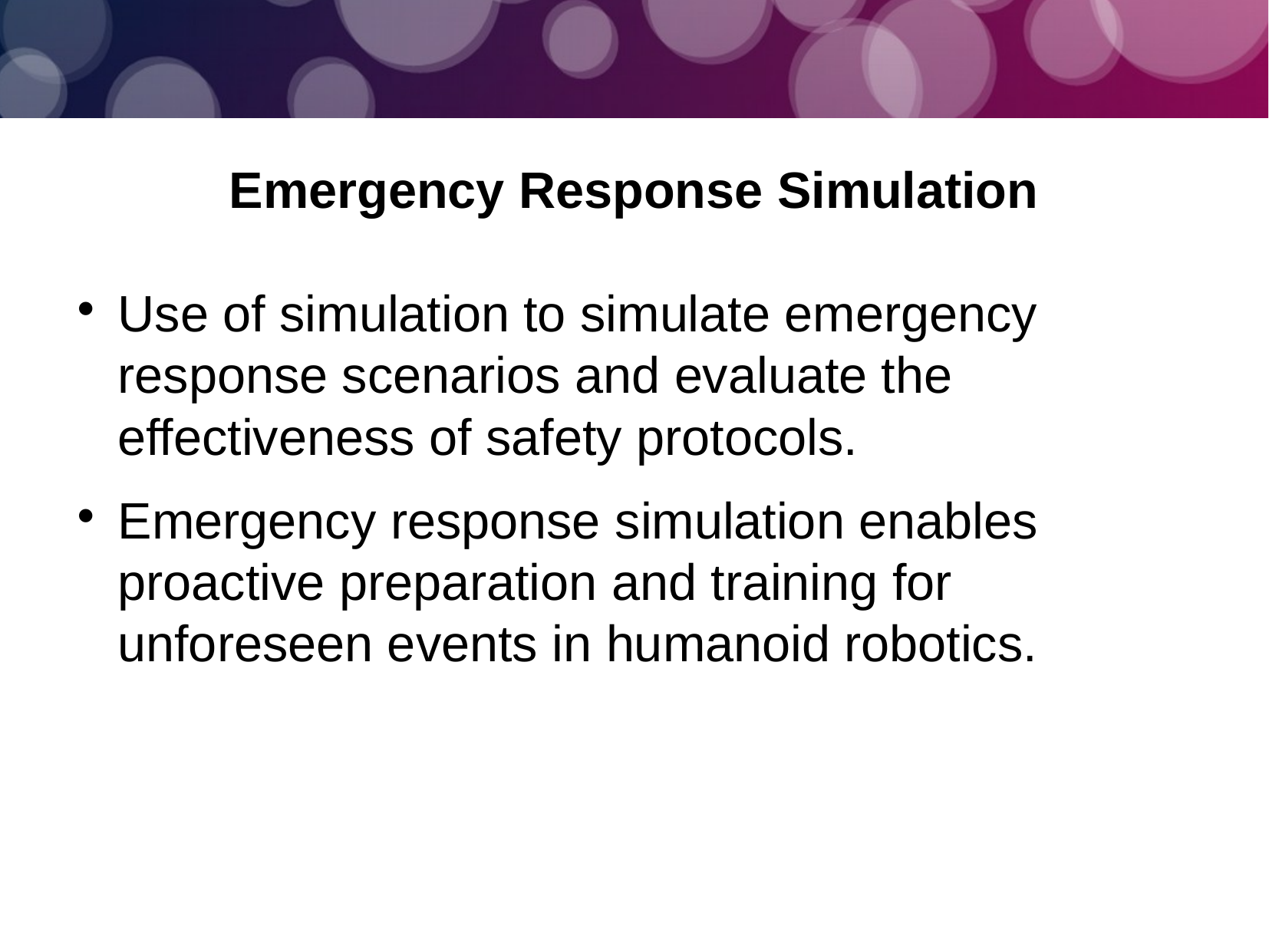

Emergency Response Simulation
Use of simulation to simulate emergency response scenarios and evaluate the effectiveness of safety protocols.
Emergency response simulation enables proactive preparation and training for unforeseen events in humanoid robotics.